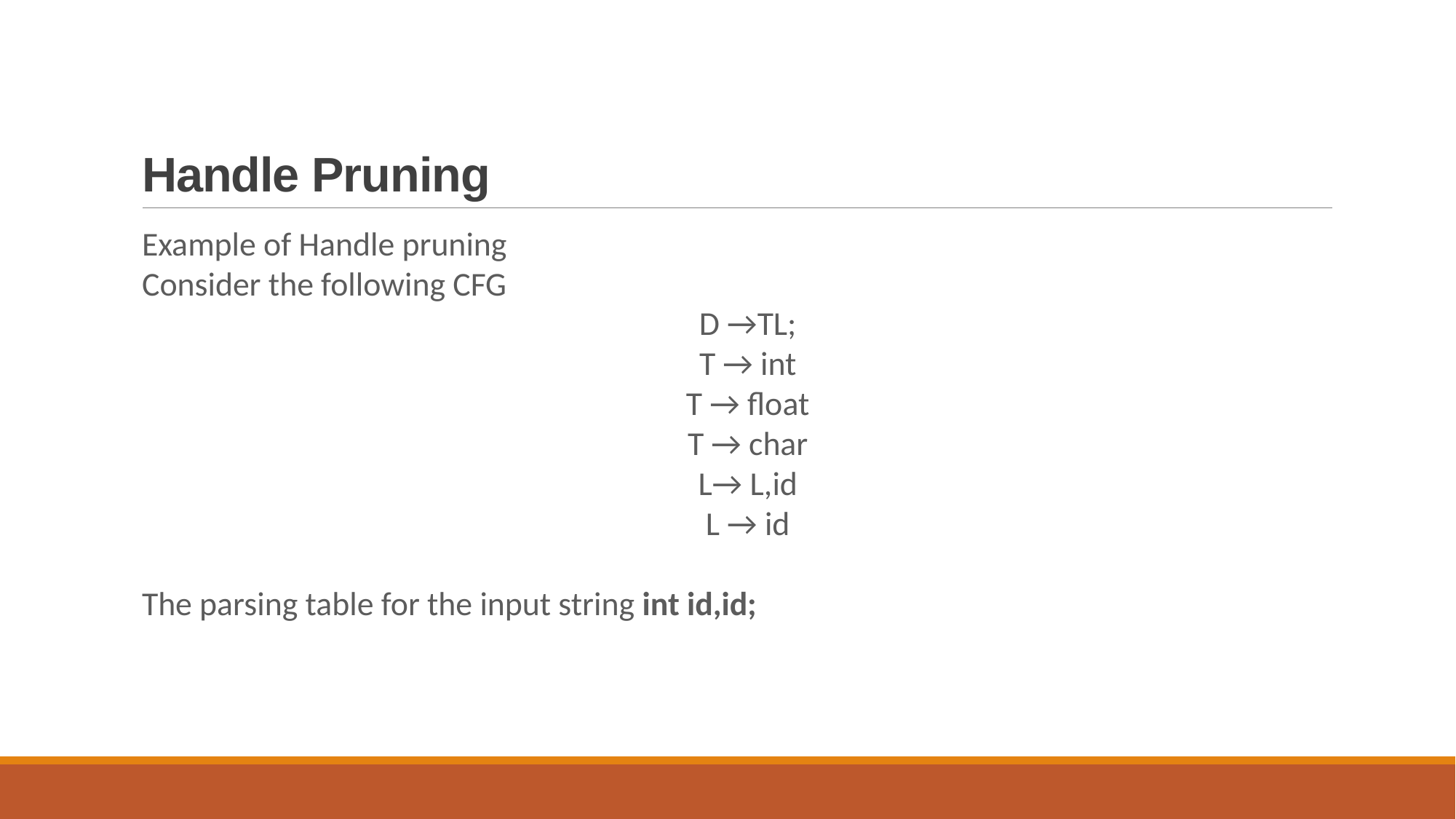

# Handle Pruning
Example of Handle pruning
Consider the following CFG
D →TL;
T → int
T → float
T → char
L→ L,id
L → id

The parsing table for the input string int id,id;